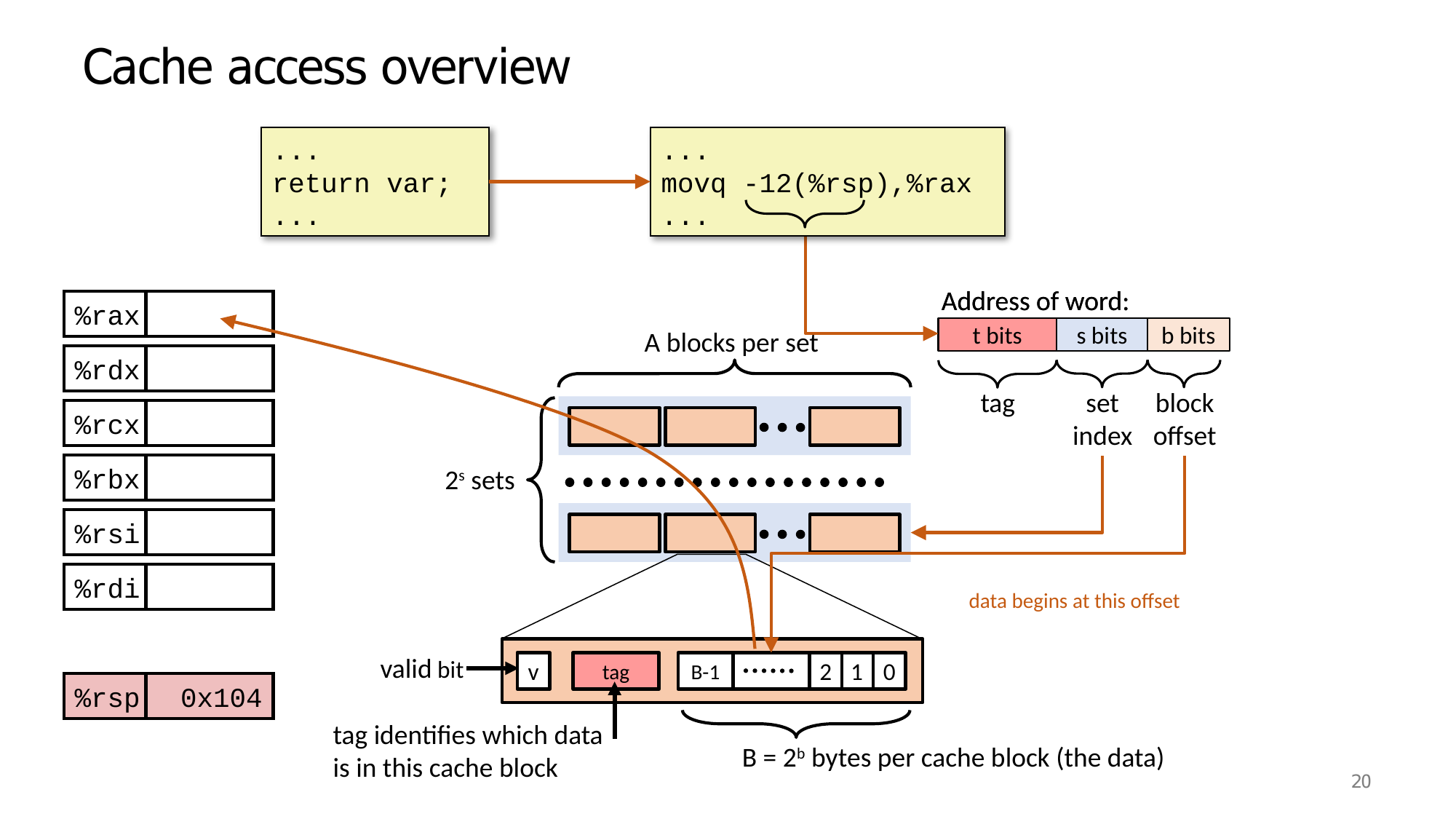

# Cache access overview
...
return var;
...
...
movq -12(%rsp),%rax
...

Address of word:
Address of word:
%rax
%rdx
%rcx
%rbx
%rsi
%rdi
%rsp

0x104

t bits
s bits
b bits
A blocks per set

set
index
block
offset
tag

2s sets

data begins at this offset

valid bit
v
tag
B-1

2
1
0
tag identifies which data is in this cache block
B = 2b bytes per cache block (the data)
20